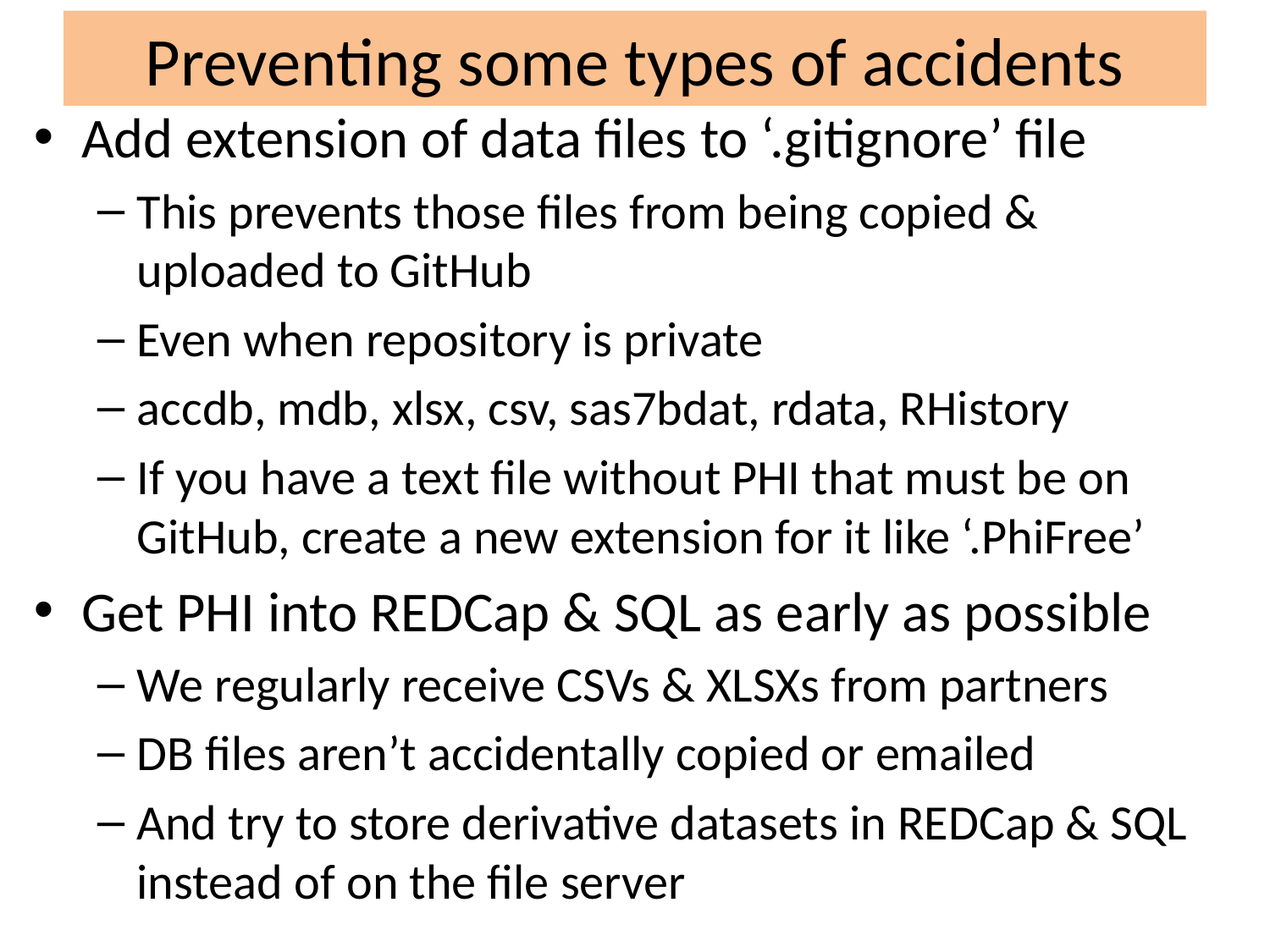

# Preventing some types of accidents
Add extension of data files to ‘.gitignore’ file
This prevents those files from being copied & uploaded to GitHub
Even when repository is private
accdb, mdb, xlsx, csv, sas7bdat, rdata, RHistory
If you have a text file without PHI that must be on GitHub, create a new extension for it like ‘.PhiFree’
Get PHI into REDCap & SQL as early as possible
We regularly receive CSVs & XLSXs from partners
DB files aren’t accidentally copied or emailed
And try to store derivative datasets in REDCap & SQL instead of on the file server